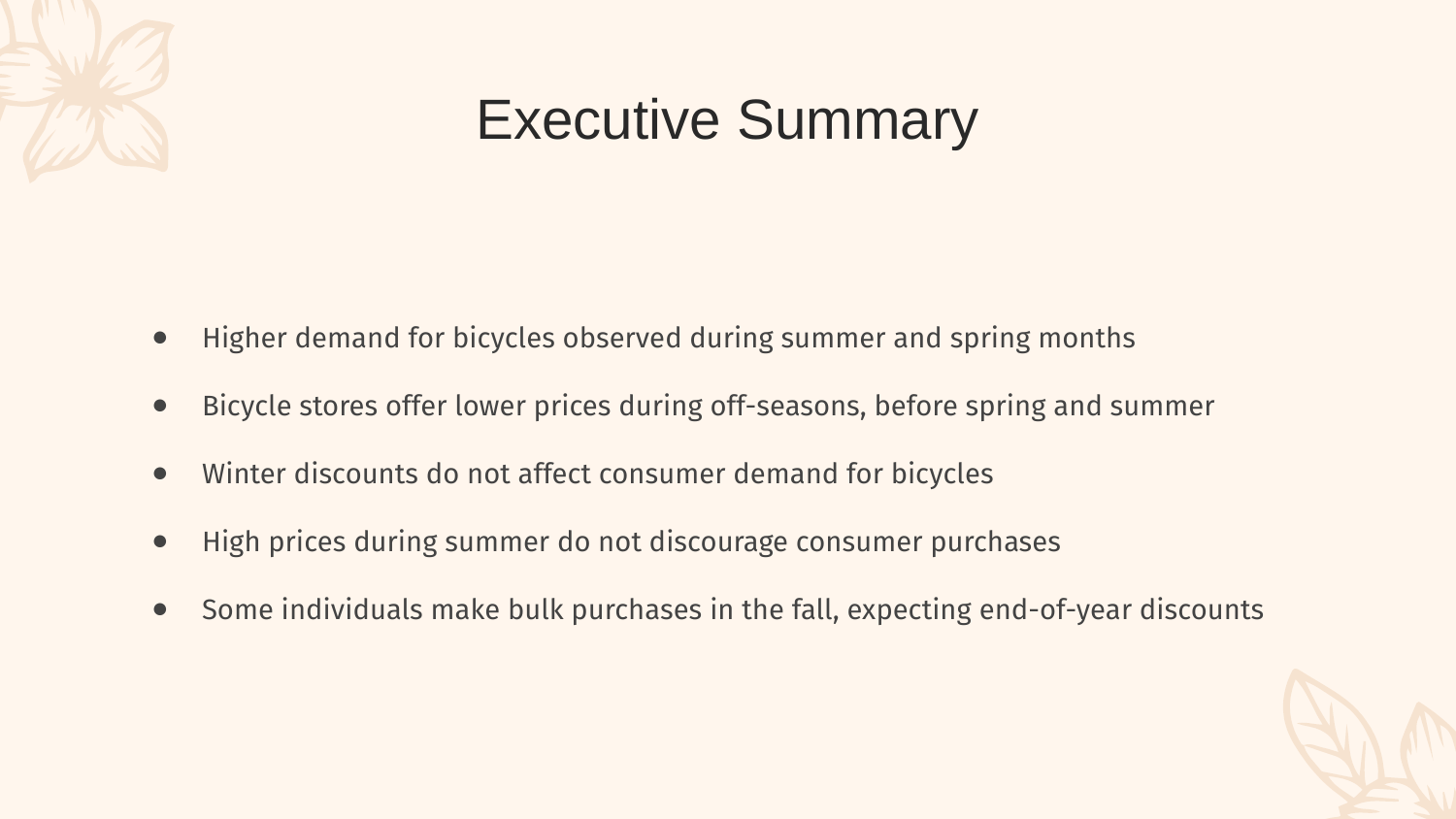

# Executive Summary
Higher demand for bicycles observed during summer and spring months
Bicycle stores offer lower prices during off-seasons, before spring and summer
Winter discounts do not affect consumer demand for bicycles
High prices during summer do not discourage consumer purchases
Some individuals make bulk purchases in the fall, expecting end-of-year discounts